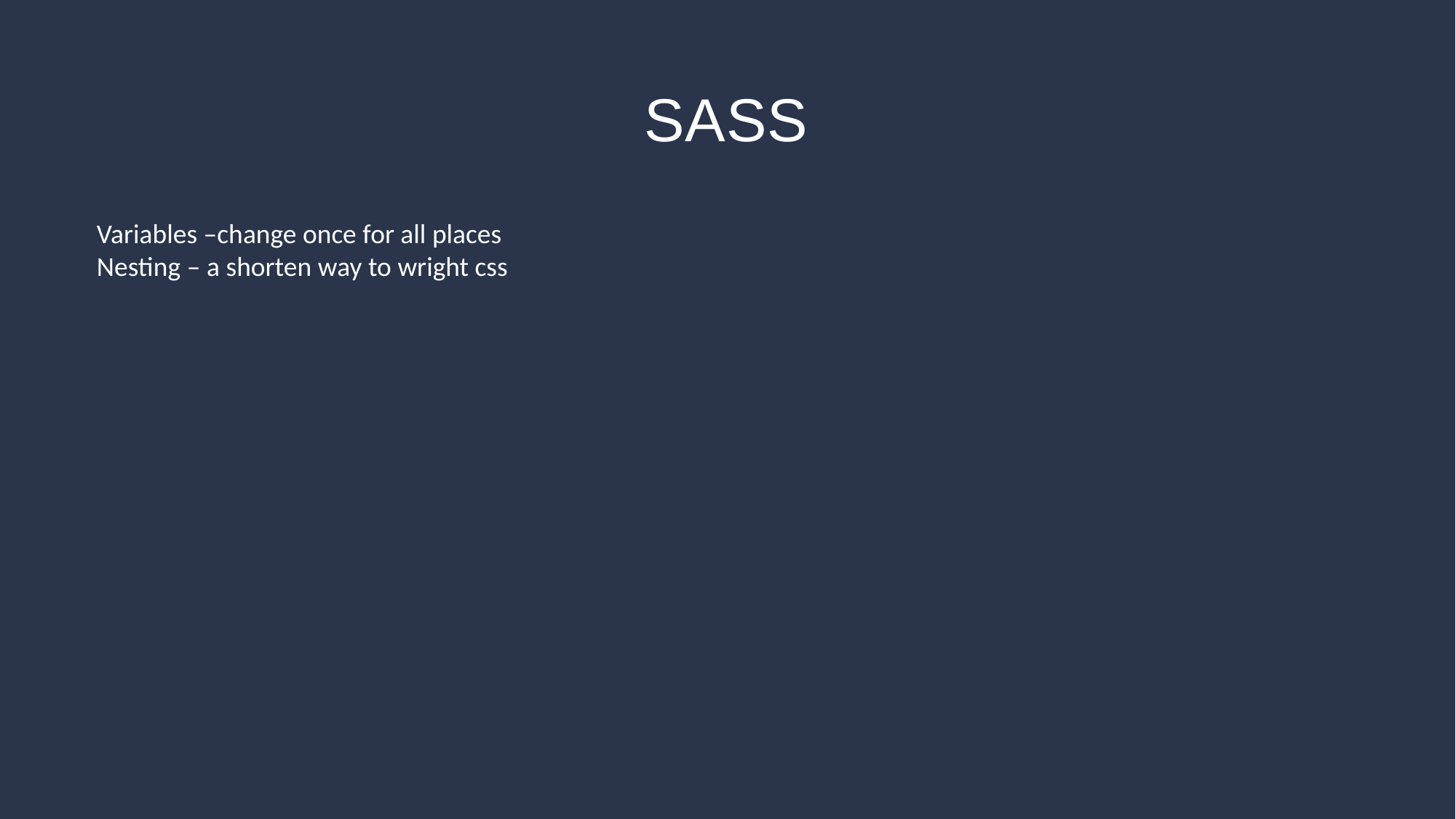

# SASS
Variables –change once for all places
Nesting – a shorten way to wright css